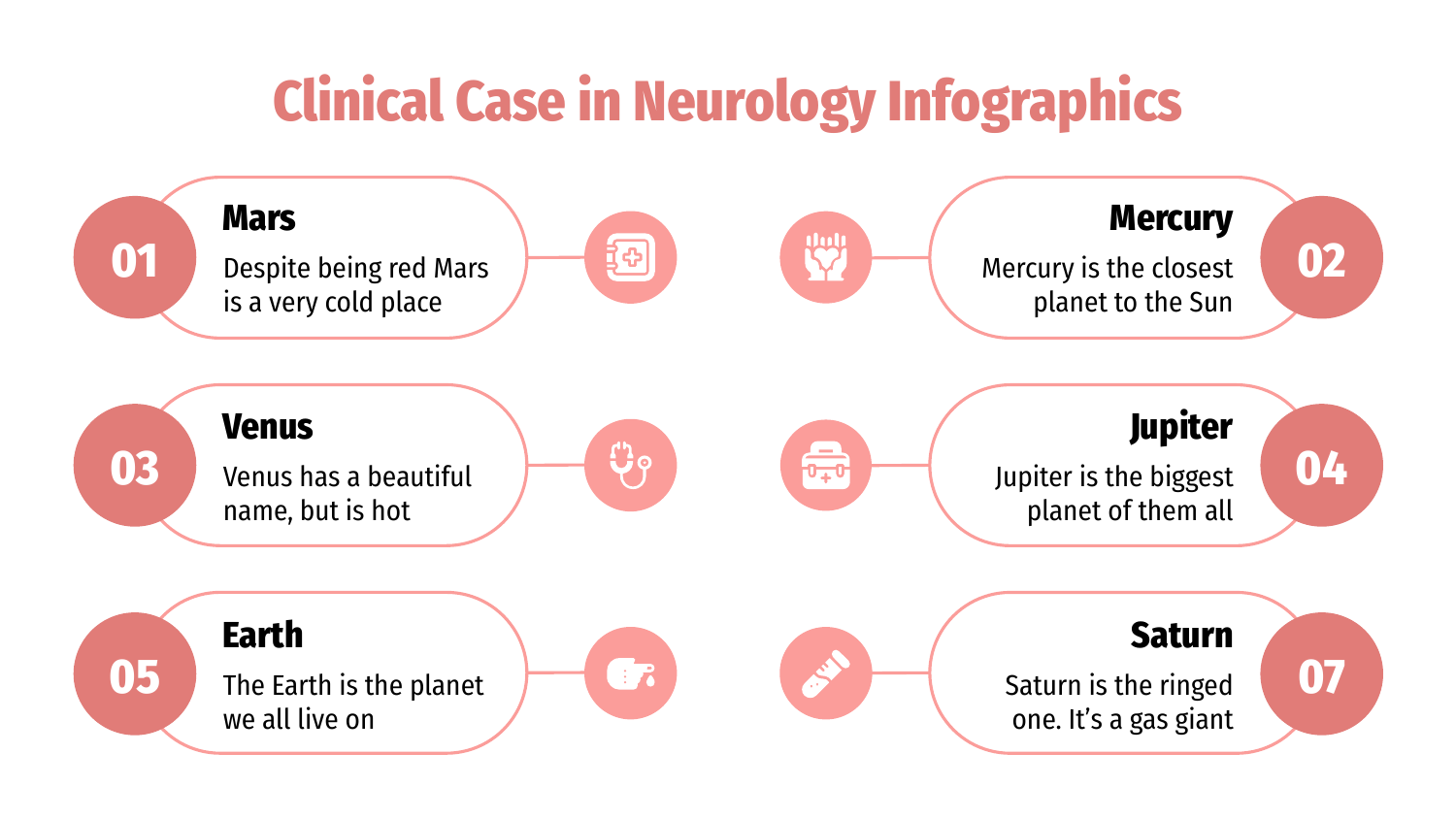

# Clinical Case in Neurology Infographics

Mars
Despite being red Mars is a very cold place
01
Mercury
Mercury is the closest planet to the Sun
02

Venus
Venus has a beautiful name, but is hot
03
Jupiter
Jupiter is the biggest planet of them all
04

Earth
The Earth is the planet we all live on
05
Saturn
Saturn is the ringed one. It’s a gas giant
07